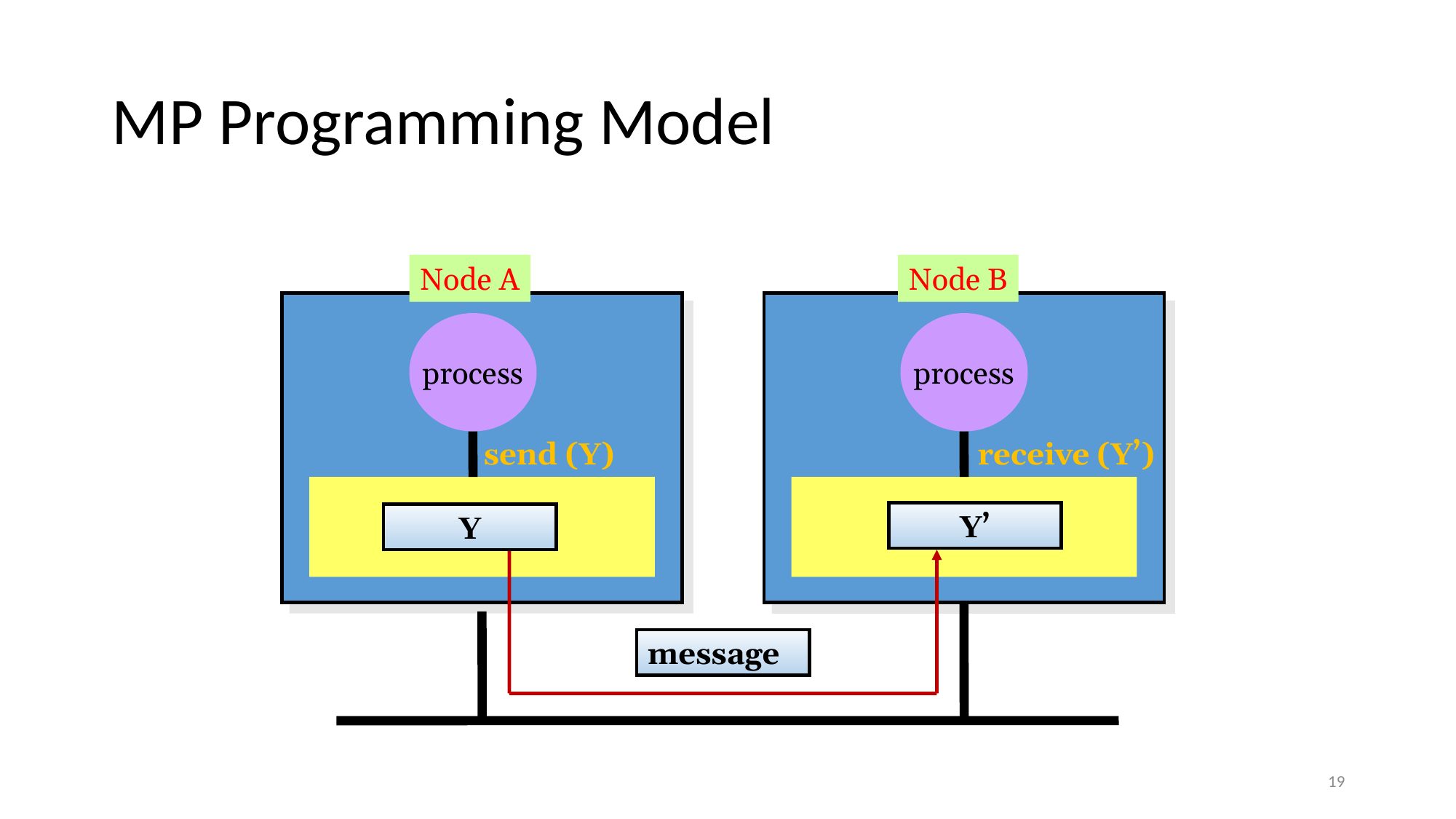

# MP Programming Model
Node A
Node B

process
process
send (Y)
receive (Y’)

Y’
Y

message

19